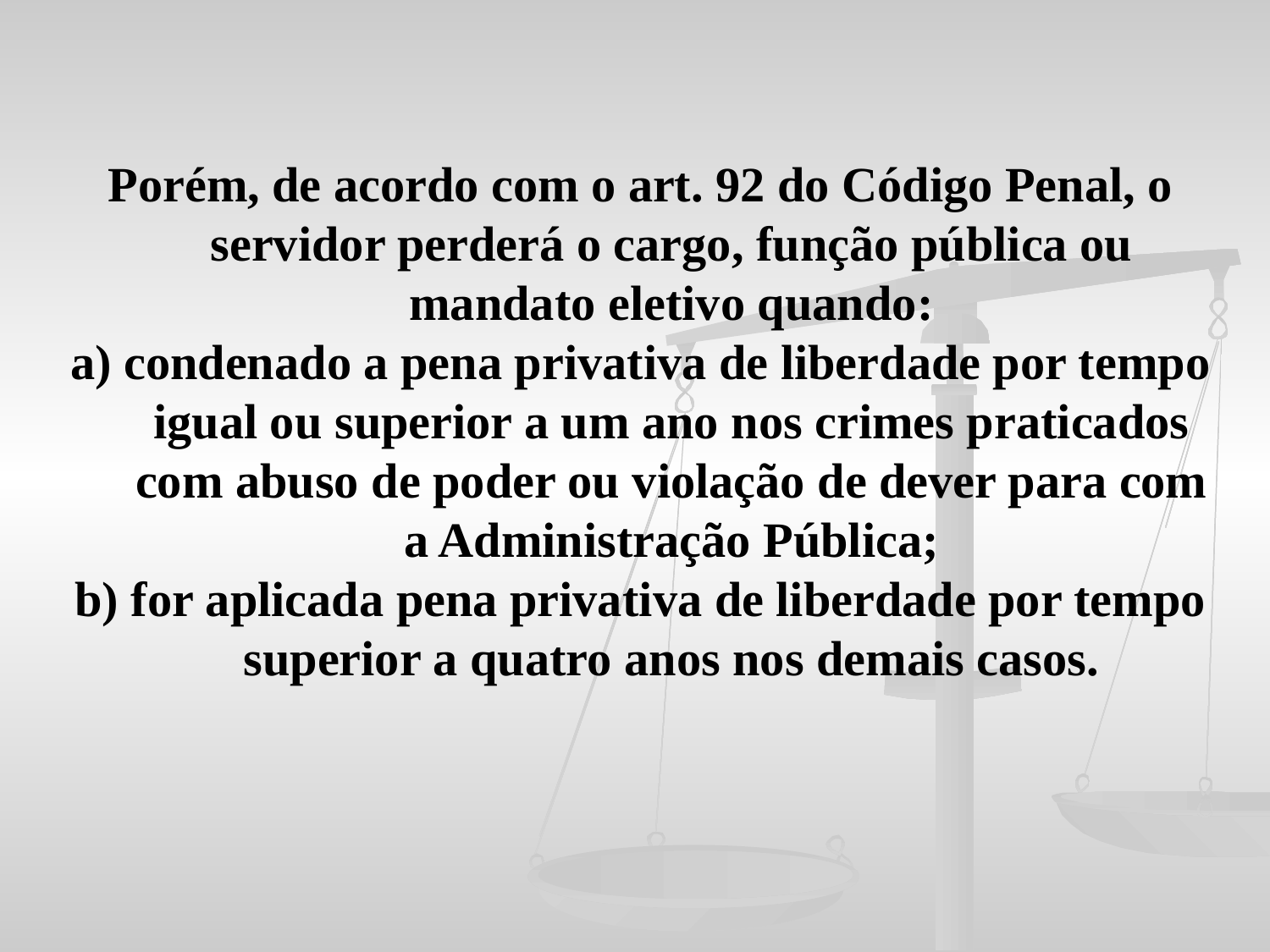

Porém, de acordo com o art. 92 do Código Penal, o servidor perderá o cargo, função pública ou mandato eletivo quando:
a) condenado a pena privativa de liberdade por tempo igual ou superior a um ano nos crimes praticados com abuso de poder ou violação de dever para com a Administração Pública;
b) for aplicada pena privativa de liberdade por tempo superior a quatro anos nos demais casos.